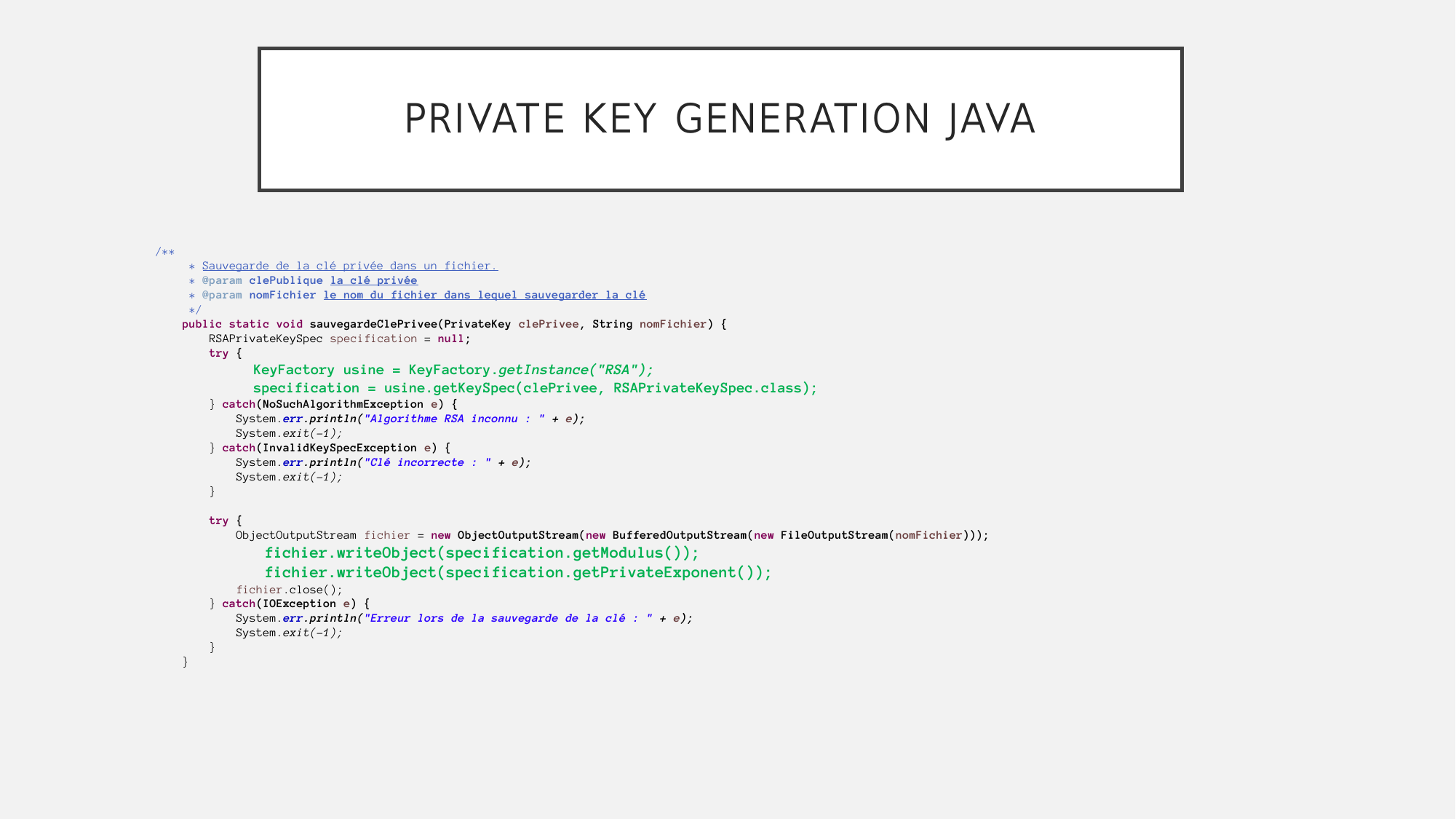

# PRIVATE KEY GENERATION JAVA

/**
     * Sauvegarde de la clé privée dans un fichier.
     * @param clePublique la clé privée
     * @param nomFichier le nom du fichier dans lequel sauvegarder la clé
     */
    public static void sauvegardeClePrivee(PrivateKey clePrivee, String nomFichier) {
        RSAPrivateKeySpec specification = null;
        try {
            KeyFactory usine = KeyFactory.getInstance("RSA");
            specification = usine.getKeySpec(clePrivee, RSAPrivateKeySpec.class);
        } catch(NoSuchAlgorithmException e) {
            System.err.println("Algorithme RSA inconnu : " + e);
            System.exit(-1);
        } catch(InvalidKeySpecException e) {
            System.err.println("Clé incorrecte : " + e);
            System.exit(-1);
        }

        try {
            ObjectOutputStream fichier = new ObjectOutputStream(new BufferedOutputStream(new FileOutputStream(nomFichier)));
            fichier.writeObject(specification.getModulus());
            fichier.writeObject(specification.getPrivateExponent());
            fichier.close();
        } catch(IOException e) {
            System.err.println("Erreur lors de la sauvegarde de la clé : " + e);
            System.exit(-1);
        }
    }